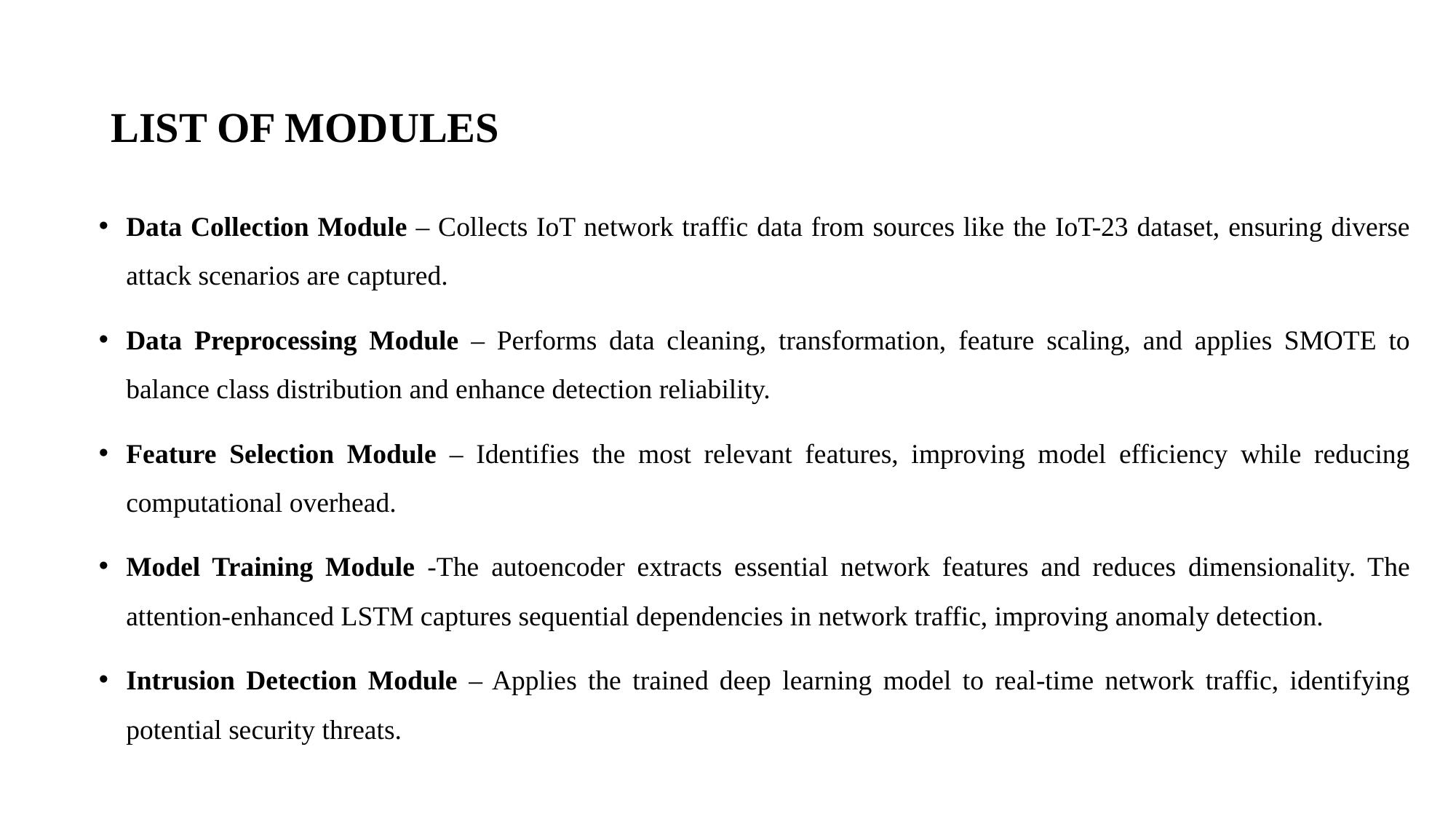

# LIST OF MODULES
Data Collection Module – Collects IoT network traffic data from sources like the IoT-23 dataset, ensuring diverse attack scenarios are captured.
Data Preprocessing Module – Performs data cleaning, transformation, feature scaling, and applies SMOTE to balance class distribution and enhance detection reliability.
Feature Selection Module – Identifies the most relevant features, improving model efficiency while reducing computational overhead.
Model Training Module -The autoencoder extracts essential network features and reduces dimensionality. The attention-enhanced LSTM captures sequential dependencies in network traffic, improving anomaly detection.
Intrusion Detection Module – Applies the trained deep learning model to real-time network traffic, identifying potential security threats.